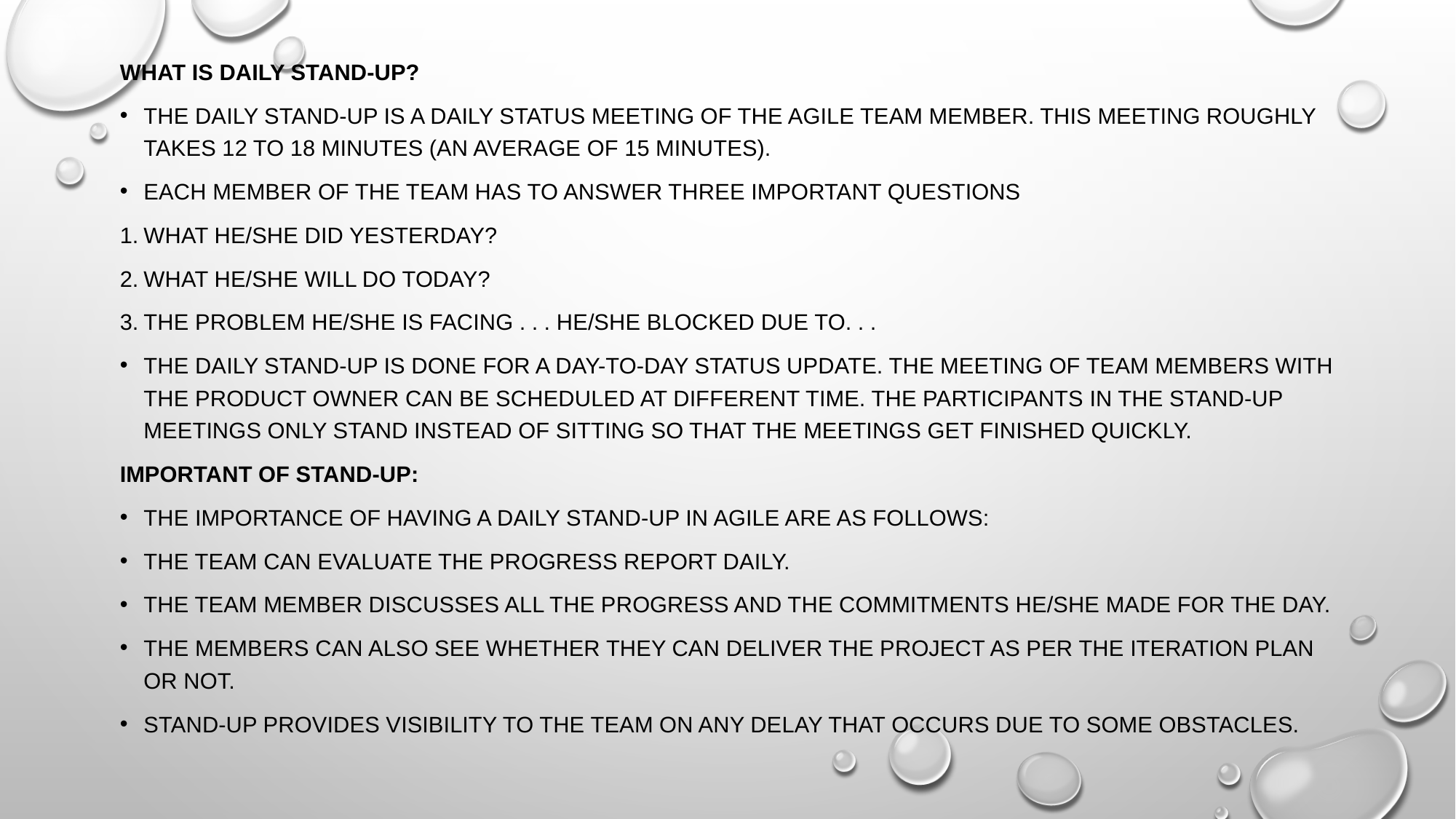

What is Daily Stand-up?
The daily stand-up is a daily status meeting of the agile team member. This meeting roughly takes 12 to 18 minutes (an average of 15 minutes).
Each member of the team has to answer three important questions
What he/she did yesterday?
What he/she will do today?
The problem he/she is facing . . . He/she blocked due to. . .
The daily stand-up is done for a day-to-day status update. The meeting of team members with the product owner can be scheduled at different time. The participants in the stand-up meetings only stand instead of sitting so that the meetings get finished quickly.
Important of Stand-up:
The importance of having a daily stand-up in agile are as follows:
The team can evaluate the progress report daily.
The team member discusses all the progress and the commitments he/she made for the day.
The members can also see whether they can deliver the project as per the iteration plan or not.
Stand-up provides visibility to the team on any delay that occurs due to some obstacles.